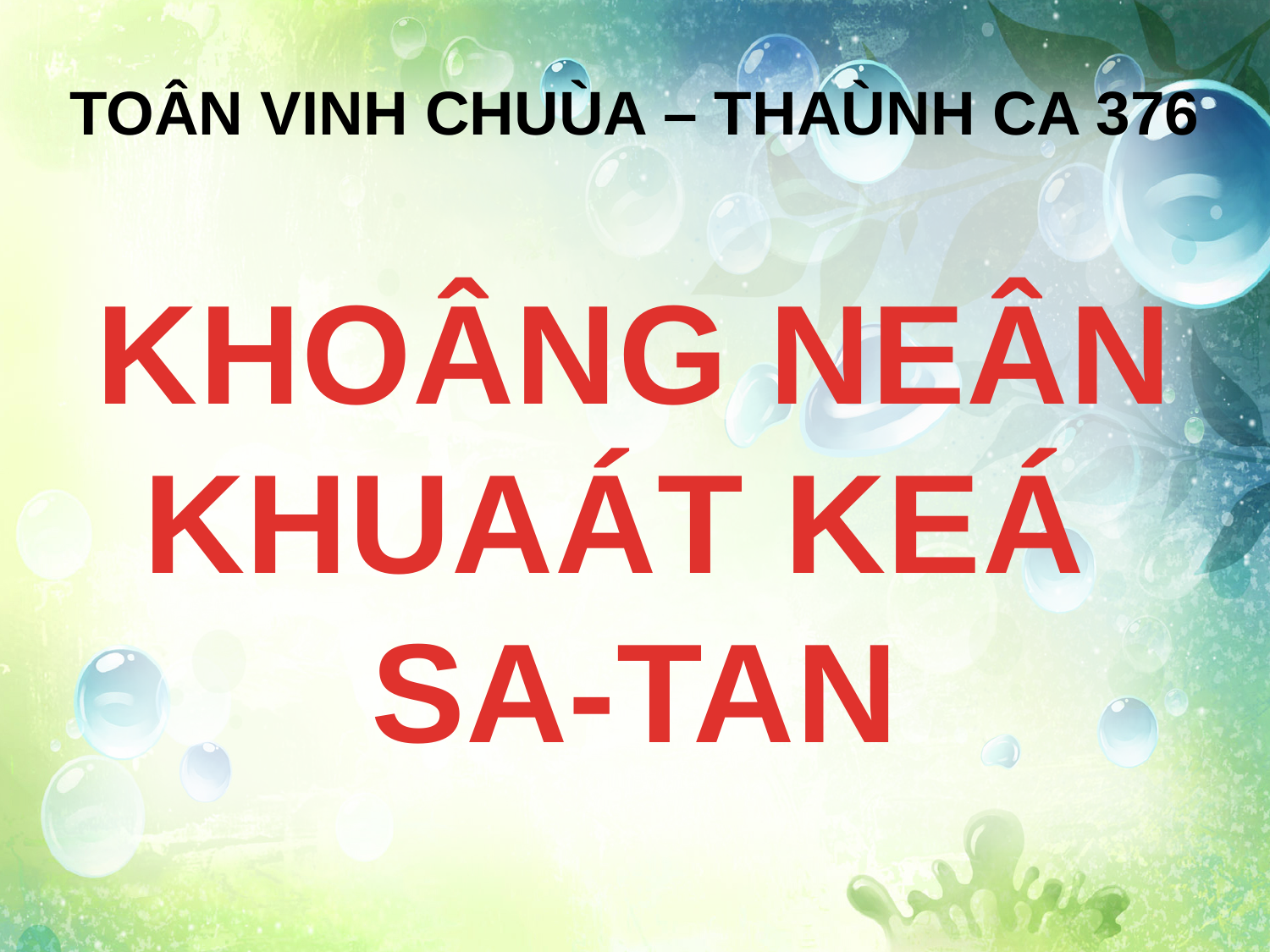

TOÂN VINH CHUÙA – THAÙNH CA 376
KHOÂNG NEÂN KHUAÁT KEÁ
SA-TAN